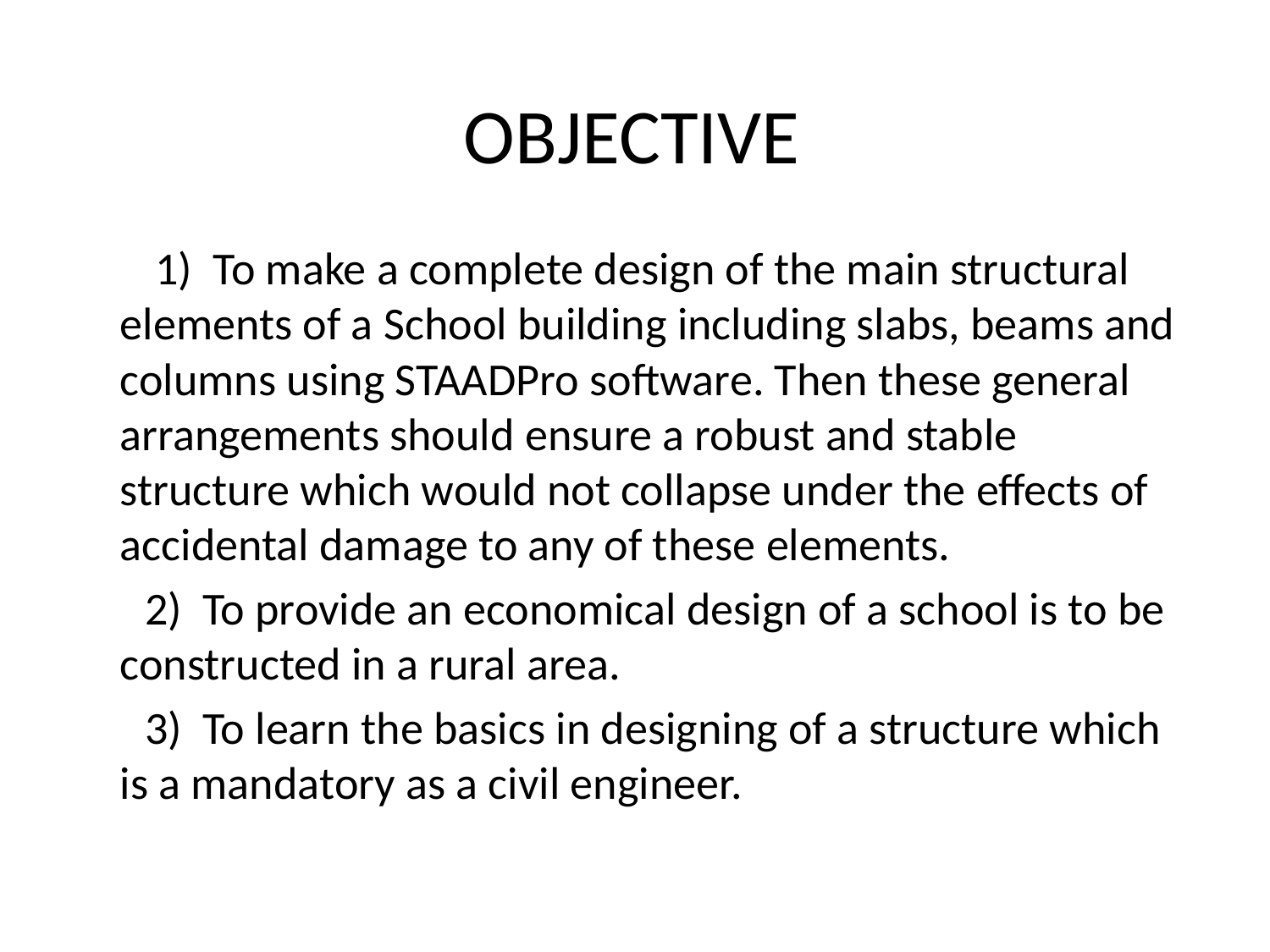

# OBJECTIVE

        1)  To make a complete design of the main structural elements of a School building including slabs, beams and columns using STAADPro software. Then these general arrangements should ensure a robust and stable structure which would not collapse under the effects of accidental damage to any of these elements.
       2)  To provide an economical design of a school is to be constructed in a rural area.
       3)  To learn the basics in designing of a structure which is a mandatory as a civil engineer.